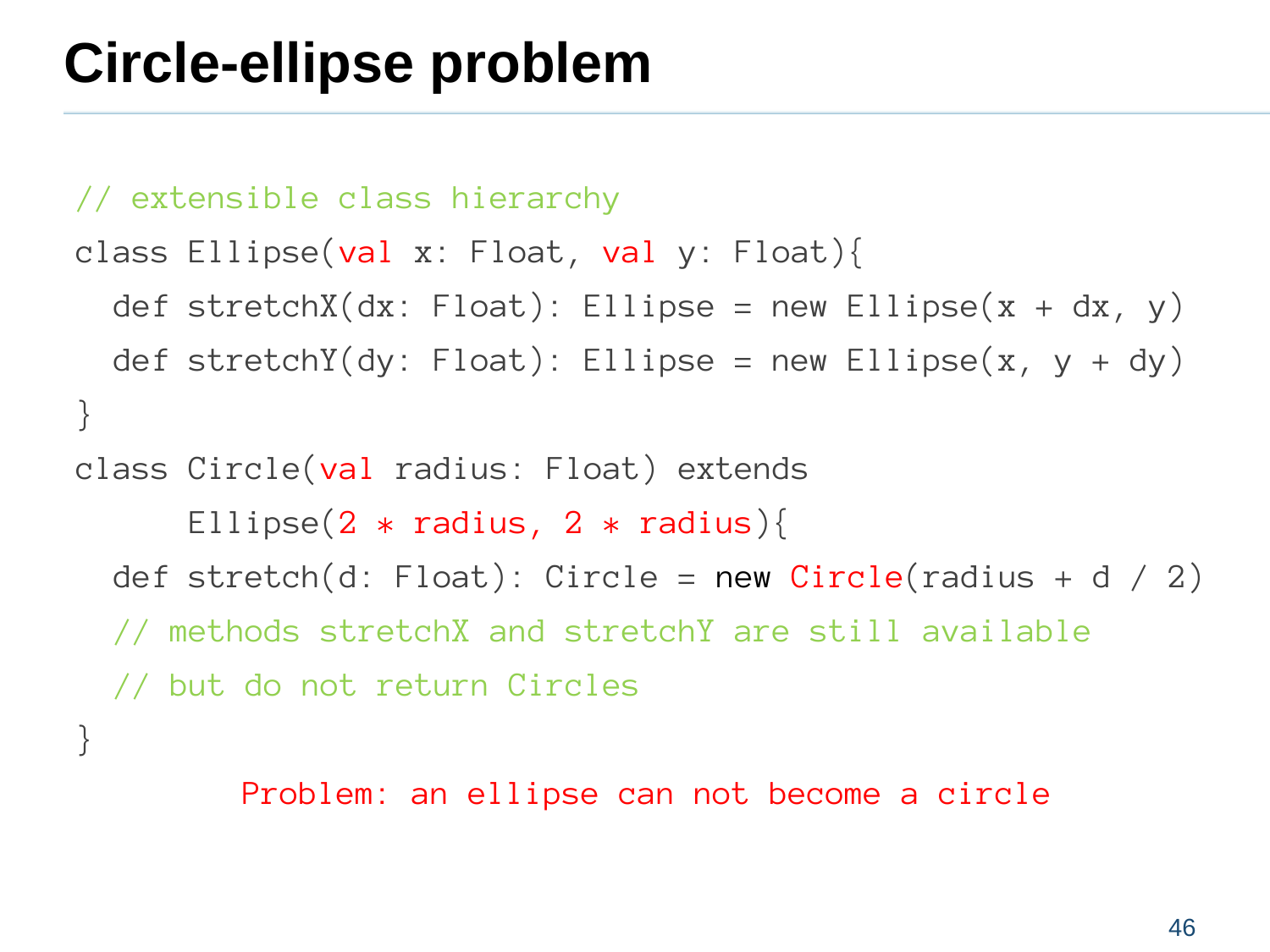

# Circle-ellipse problem
// extensible class hierarchy
class Ellipse(val x: Float, val y: Float){
  def stretchX(dx: Float): Ellipse = new Ellipse(x + dx, y)
  def stretchY(dy: Float): Ellipse = new Ellipse(x, y + dy)
}
class Circle(val radius: Float) extends
      Ellipse(2 * radius, 2 * radius){
  def stretch(d: Float): Circle = new Circle(radius + d / 2)
  // methods stretchX and stretchY are still available
  // but do not return Circles
}
Problem: an ellipse can not become a circle

46